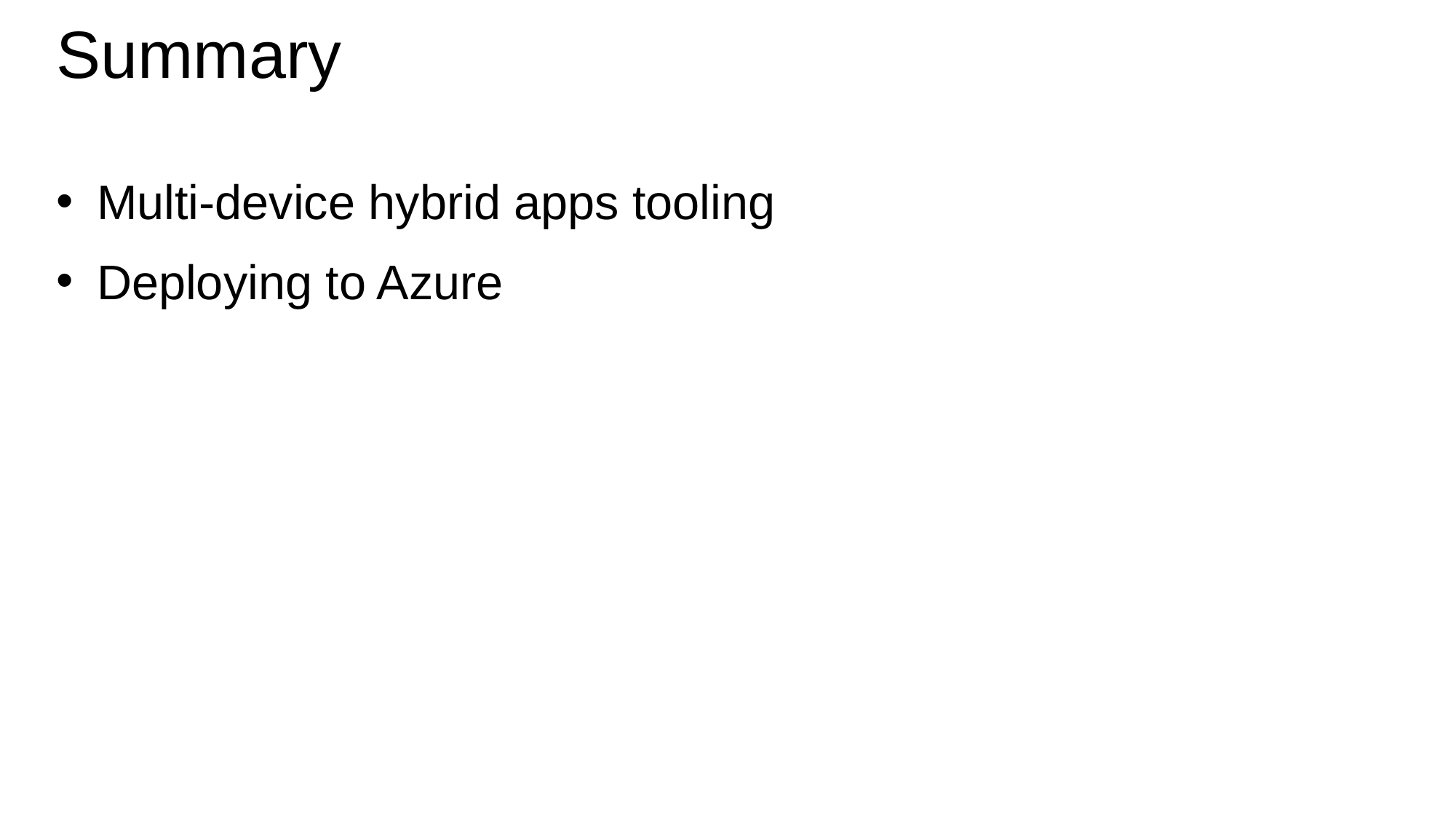

# Summary
Multi-device hybrid apps tooling
Deploying to Azure